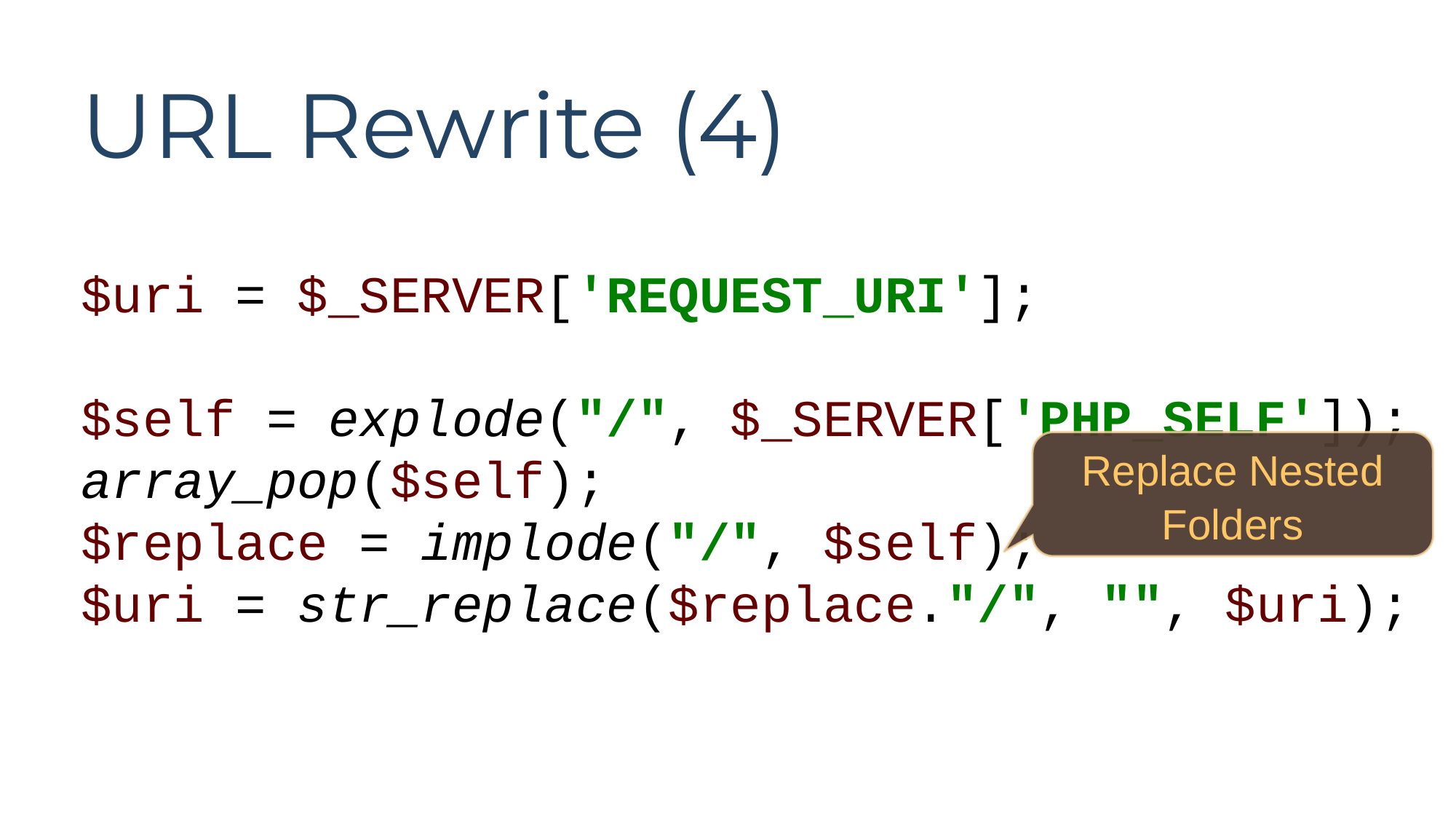

# URL Rewrite (4)
$uri = $_SERVER['REQUEST_URI'];
$self = explode("/", $_SERVER['PHP_SELF']);
array_pop($self);
$replace = implode("/", $self);
$uri = str_replace($replace."/", "", $uri);
Replace Nested Folders